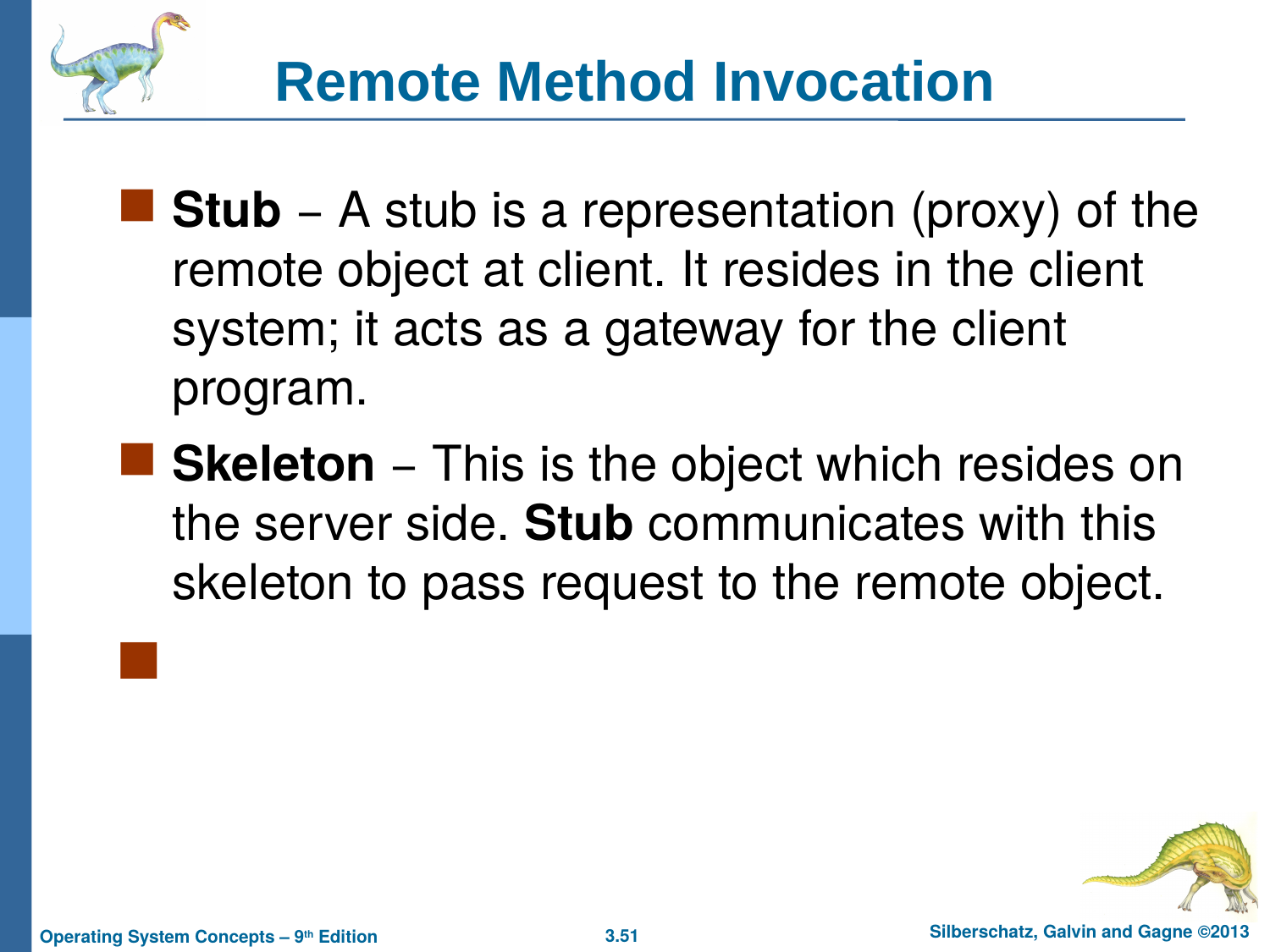

# Remote Method Invocation
Stub − A stub is a representation (proxy) of the remote object at client. It resides in the client system; it acts as a gateway for the client program.
Skeleton − This is the object which resides on the server side. Stub communicates with this skeleton to pass request to the remote object.